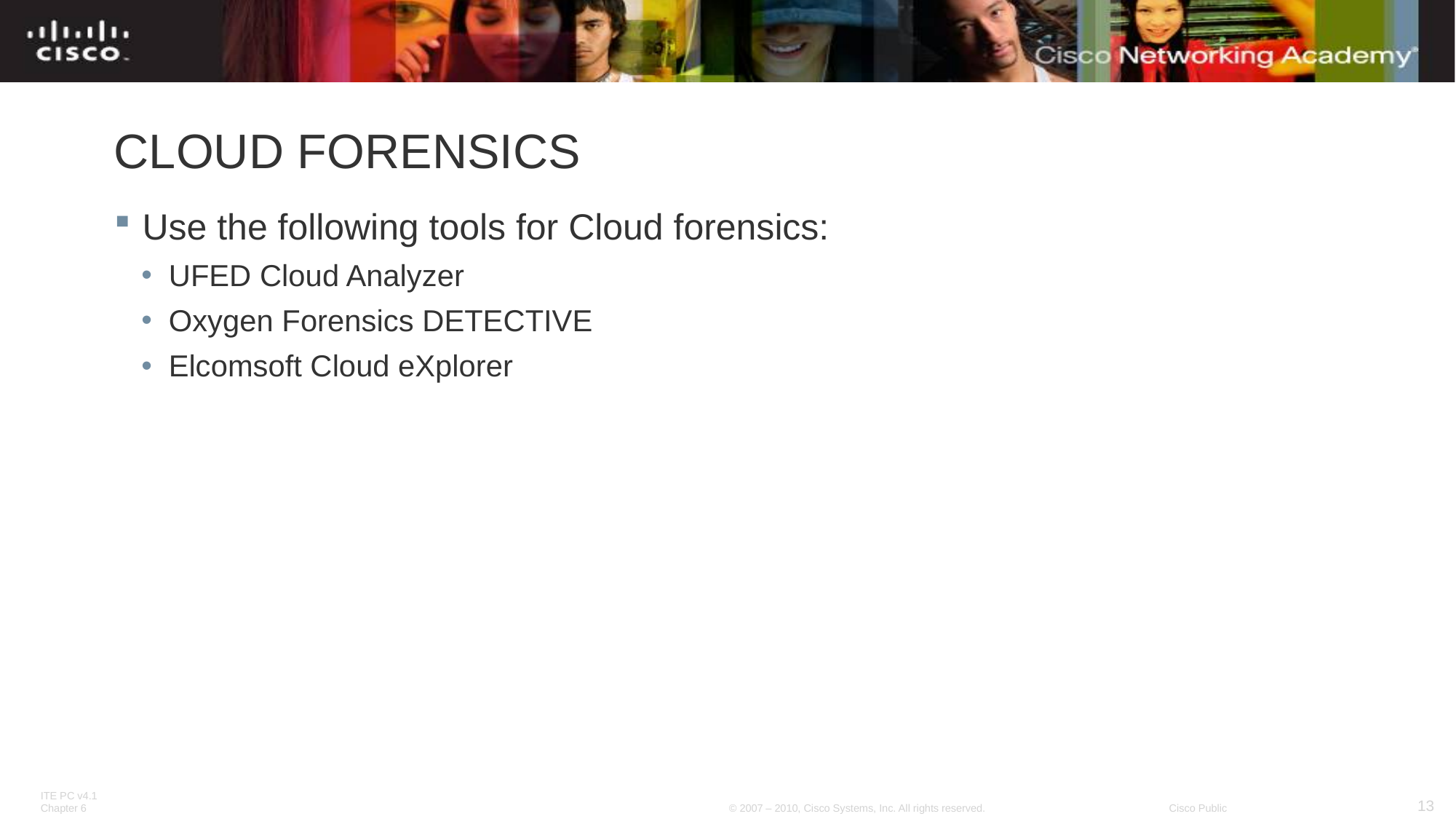

# CLOUD FORENSICS
Use the following tools for Cloud forensics:
UFED Cloud Analyzer
Oxygen Forensics DETECTIVE
Elcomsoft Cloud eXplorer